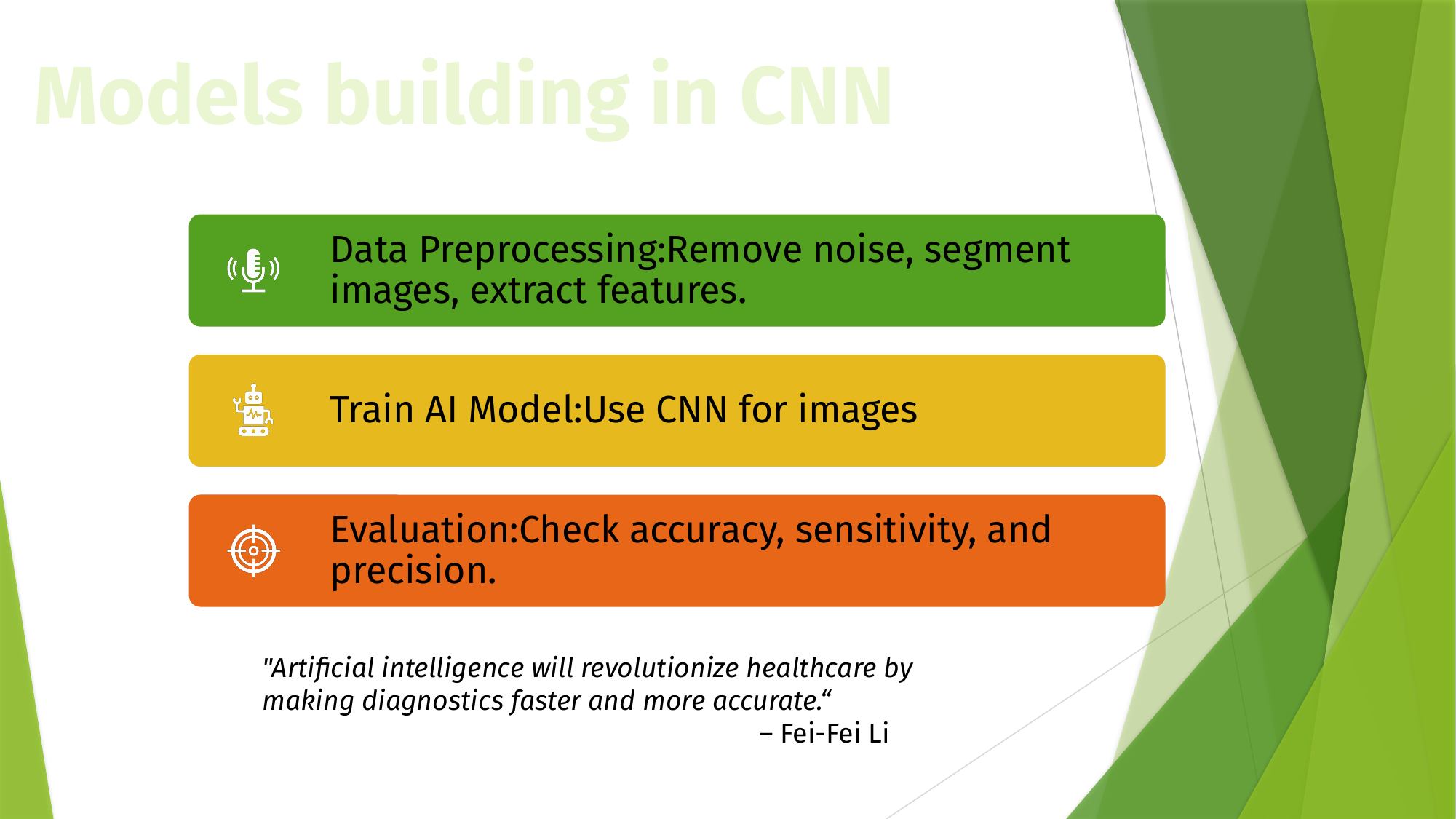

Models building in CNN
Data Preprocessing:Remove noise, segment images, extract features.
Train AI Model:Use CNN for images
Evaluation:Check accuracy, sensitivity, and precision.
# Computational Aspects
"Artificial intelligence will revolutionize healthcare by making diagnostics faster and more accurate.“
                                                                      – Fei-Fei Li